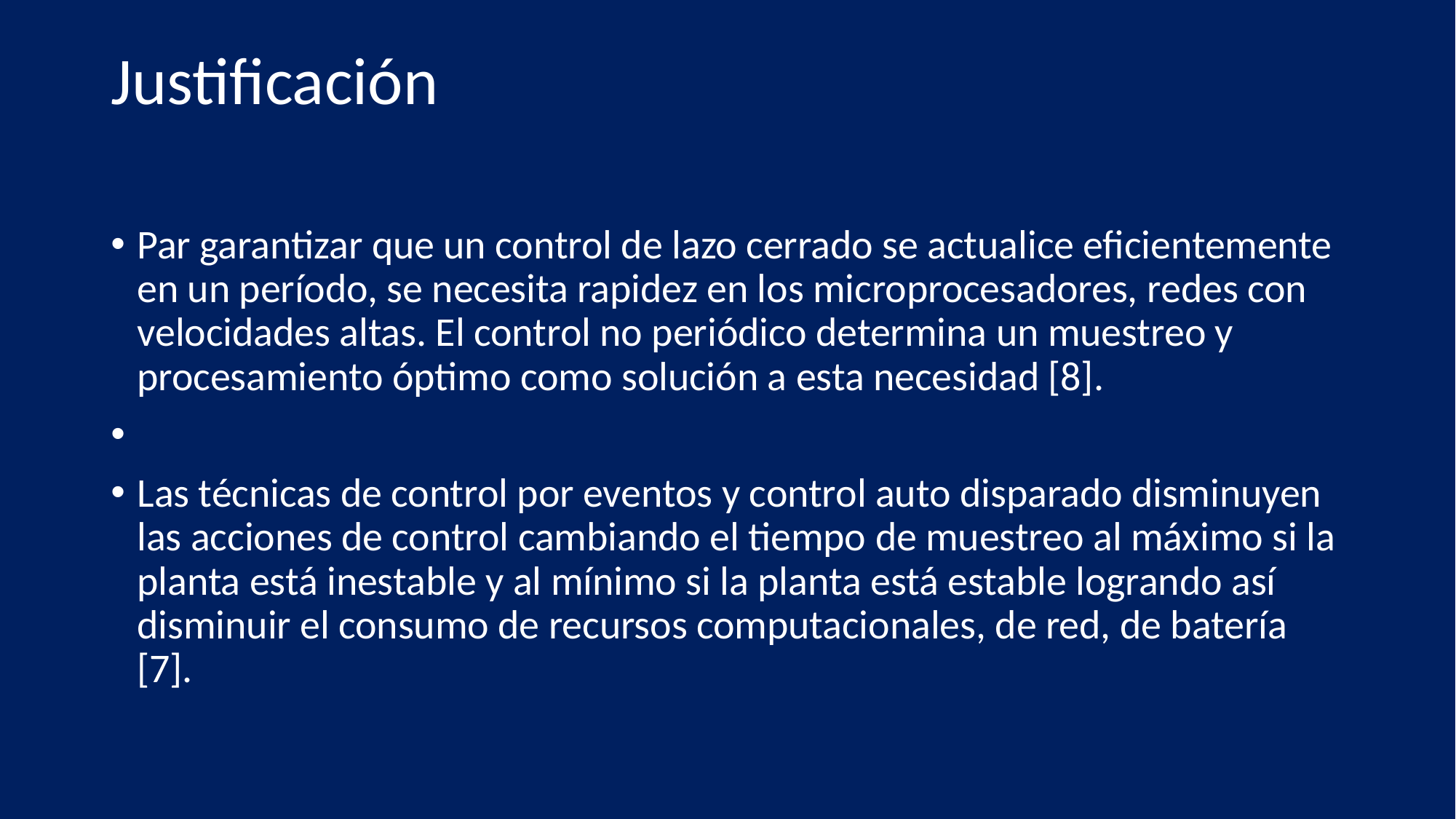

# Justificación
Par garantizar que un control de lazo cerrado se actualice eficientemente en un período, se necesita rapidez en los microprocesadores, redes con velocidades altas. El control no periódico determina un muestreo y procesamiento óptimo como solución a esta necesidad [8].

Las técnicas de control por eventos y control auto disparado disminuyen las acciones de control cambiando el tiempo de muestreo al máximo si la planta está inestable y al mínimo si la planta está estable logrando así disminuir el consumo de recursos computacionales, de red, de batería [7].